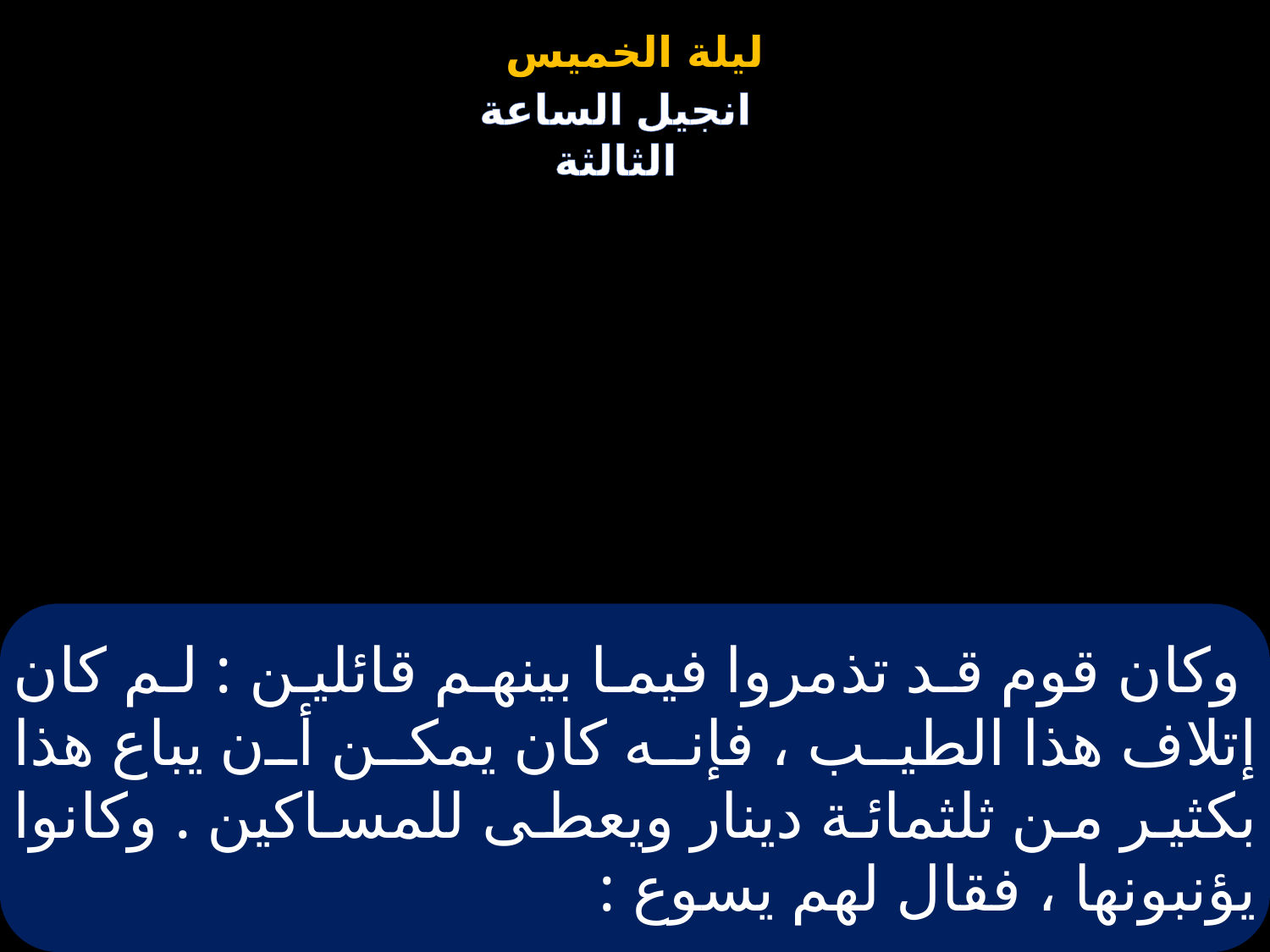

# وكان قوم قد تذمروا فيما بينهم قائلين : لم كان إتلاف هذا الطيب ، فإنه كان يمكن أن يباع هذا بكثير من ثلثمائة دينار ويعطى للمساكين . وكانوا يؤنبونها ، فقال لهم يسوع :